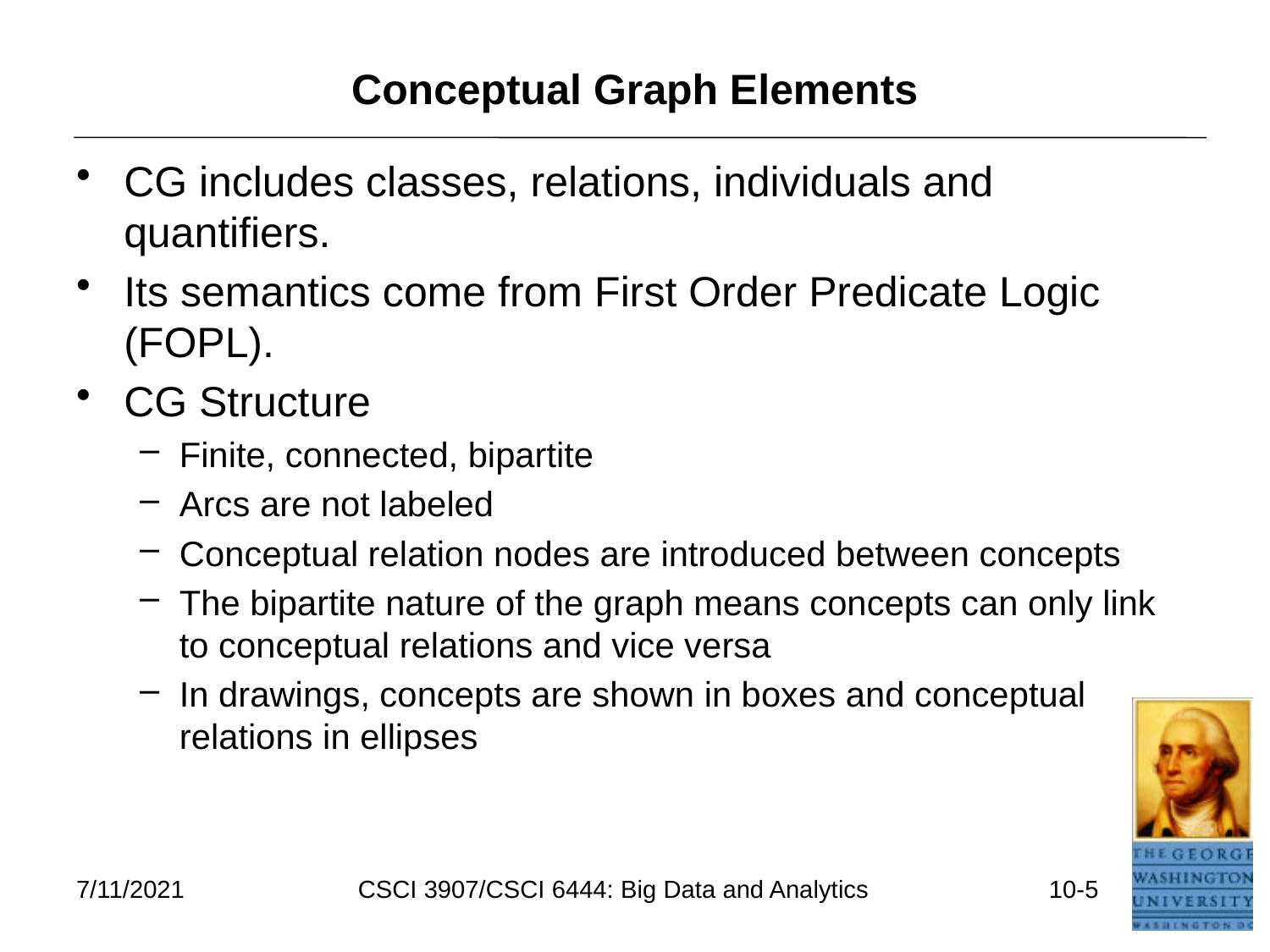

# Conceptual Graph Elements
CG includes classes, relations, individuals and quantifiers.
Its semantics come from First Order Predicate Logic (FOPL).
CG Structure
Finite, connected, bipartite
Arcs are not labeled
Conceptual relation nodes are introduced between concepts
The bipartite nature of the graph means concepts can only link to conceptual relations and vice versa
In drawings, concepts are shown in boxes and conceptual relations in ellipses

7/11/2021
CSCI 3907/CSCI 6444: Big Data and Analytics
10-5